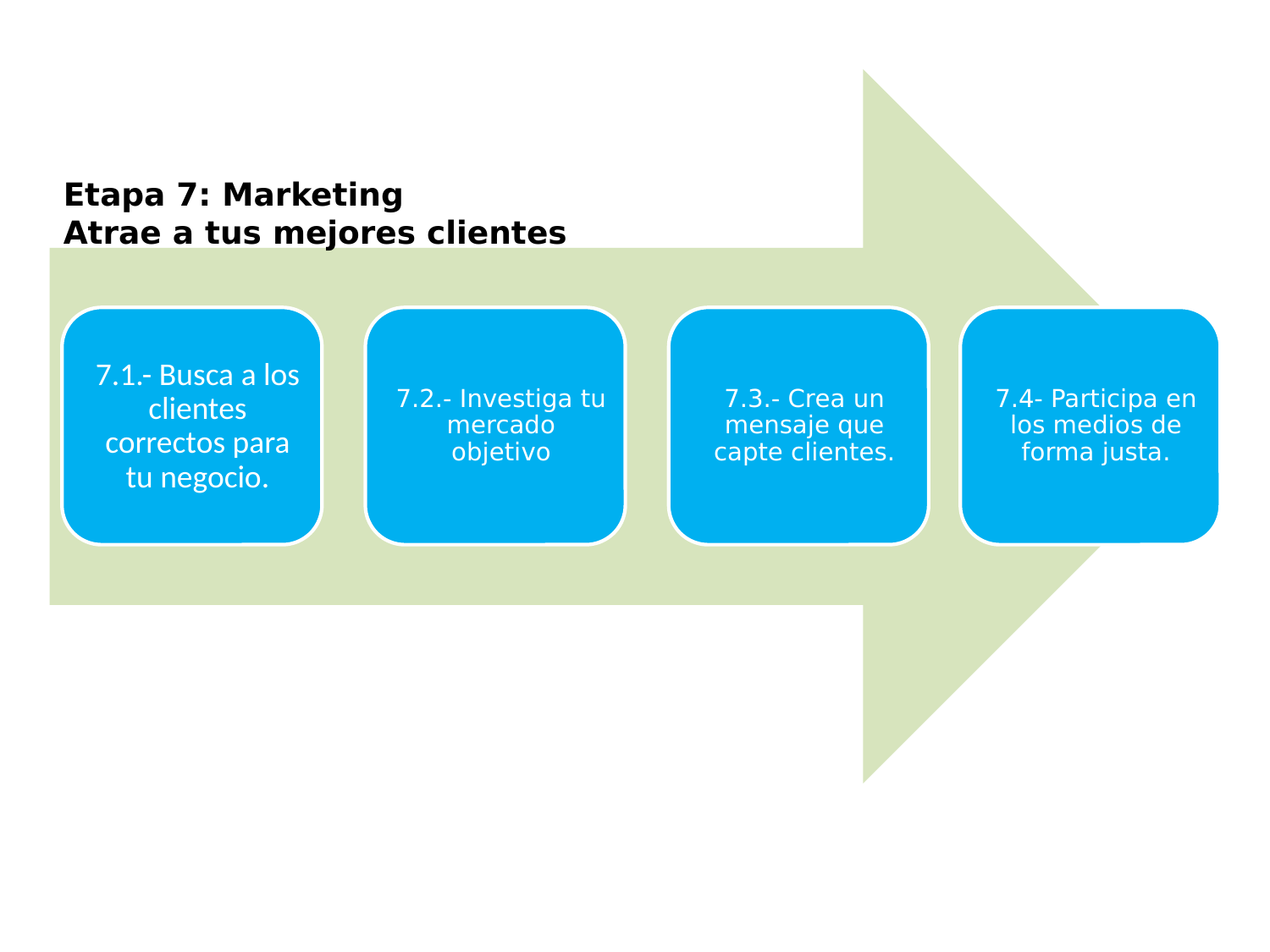

7.1.- Busca a los clientes correctos para tu negocio.
7.2.- Investiga tu mercado objetivo
7.3.- Crea un mensaje que capte clientes.
7.4- Participa en los medios de forma justa.
Etapa 7: Marketing
Atrae a tus mejores clientes